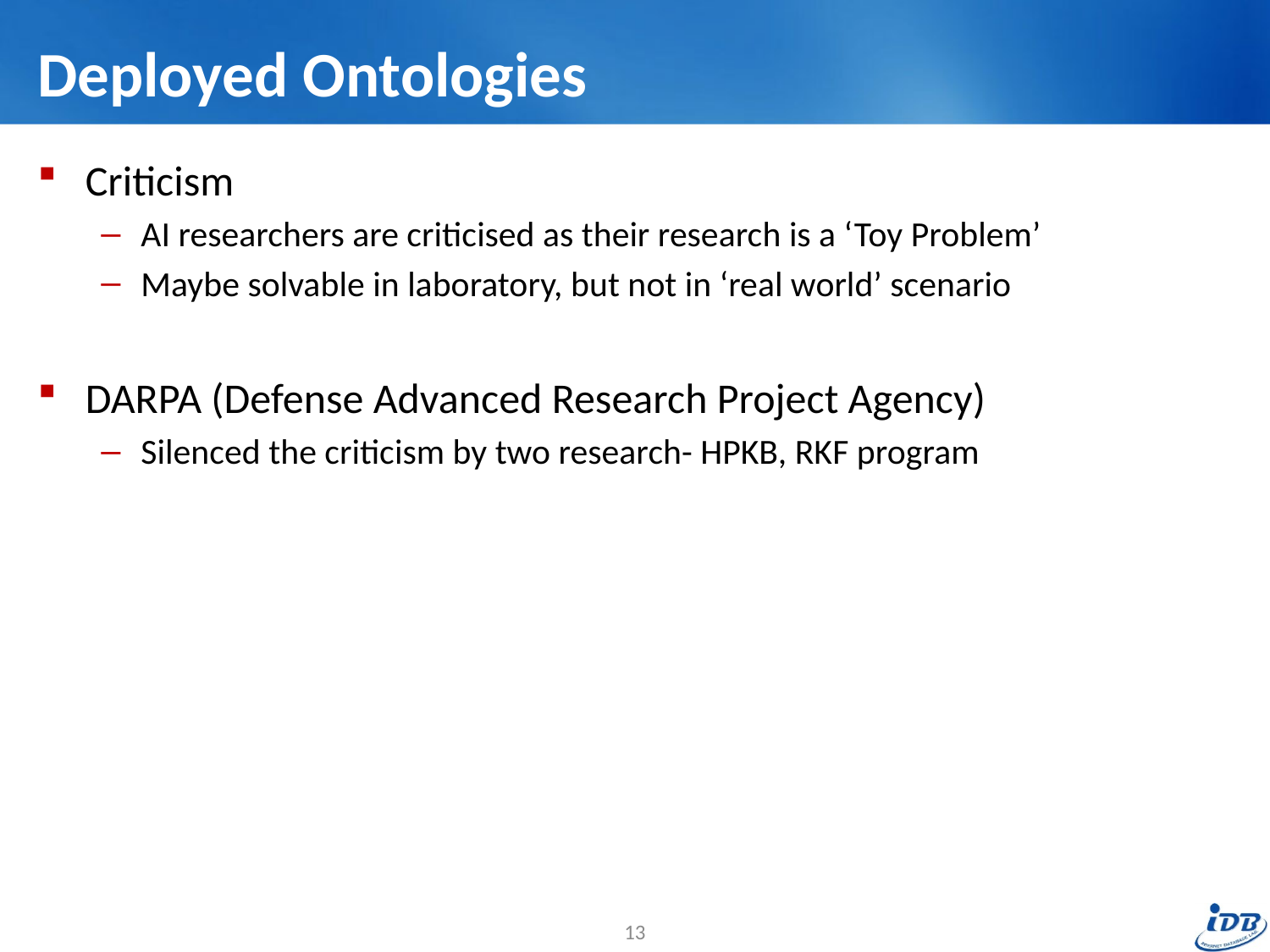

# Deployed Ontologies
Criticism
AI researchers are criticised as their research is a ‘Toy Problem’
Maybe solvable in laboratory, but not in ‘real world’ scenario

DARPA (Defense Advanced Research Project Agency)
Silenced the criticism by two research- HPKB, RKF program

13